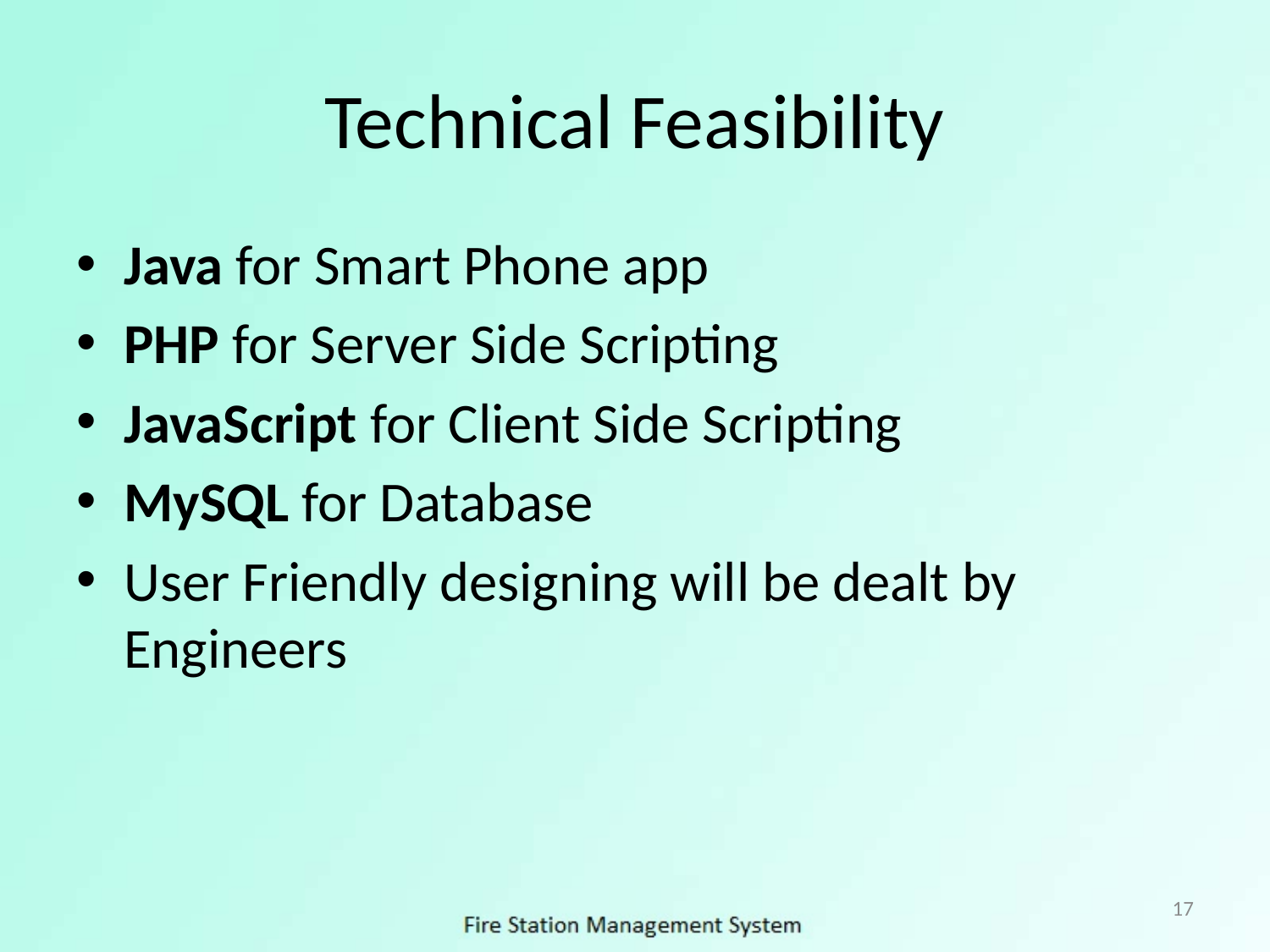

# Technical Feasibility
Java for Smart Phone app
PHP for Server Side Scripting
JavaScript for Client Side Scripting
MySQL for Database
User Friendly designing will be dealt by Engineers
17